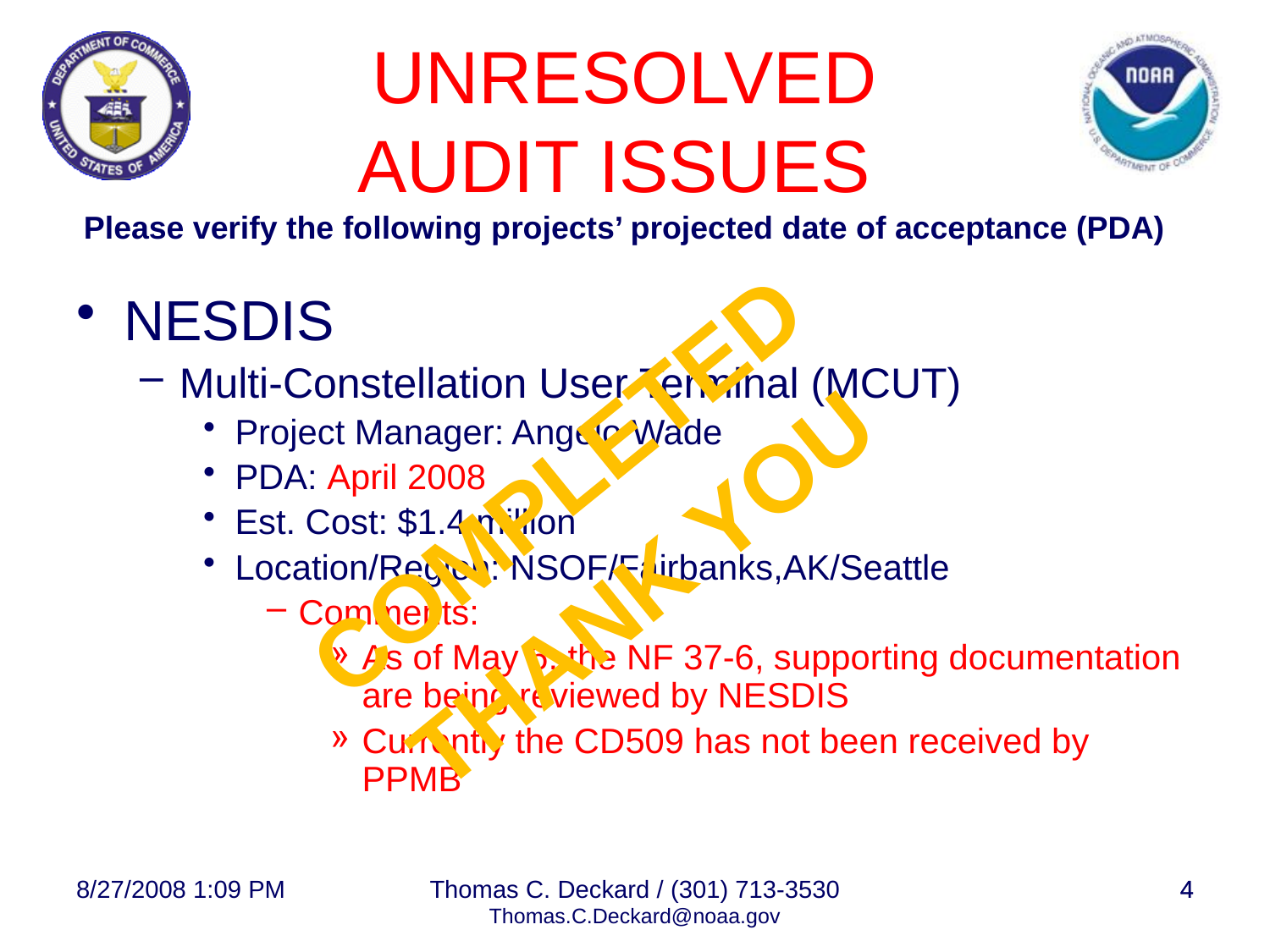

UNRESOLVED
AUDIT ISSUES
Please verify the following projects’ projected date of acceptance (PDA)
NESDIS
Multi-Constellation User Terminal (MCUT)
Project Manager: Angelo Wade
PDA: April 2008
Est. Cost: $1.4 million
Location/Region: NSOF/Fairbanks,AK/Seattle
Comments:
As of May 6, the NF 37-6, supporting documentation are being reviewed by NESDIS
Currently the CD509 has not been received by PPMB

COMPLETED
THANK YOU
8/27/2008 1:09 PM

Thomas C. Deckard / (301) 713-3530
Thomas.C.Deckard@noaa.gov
4
4